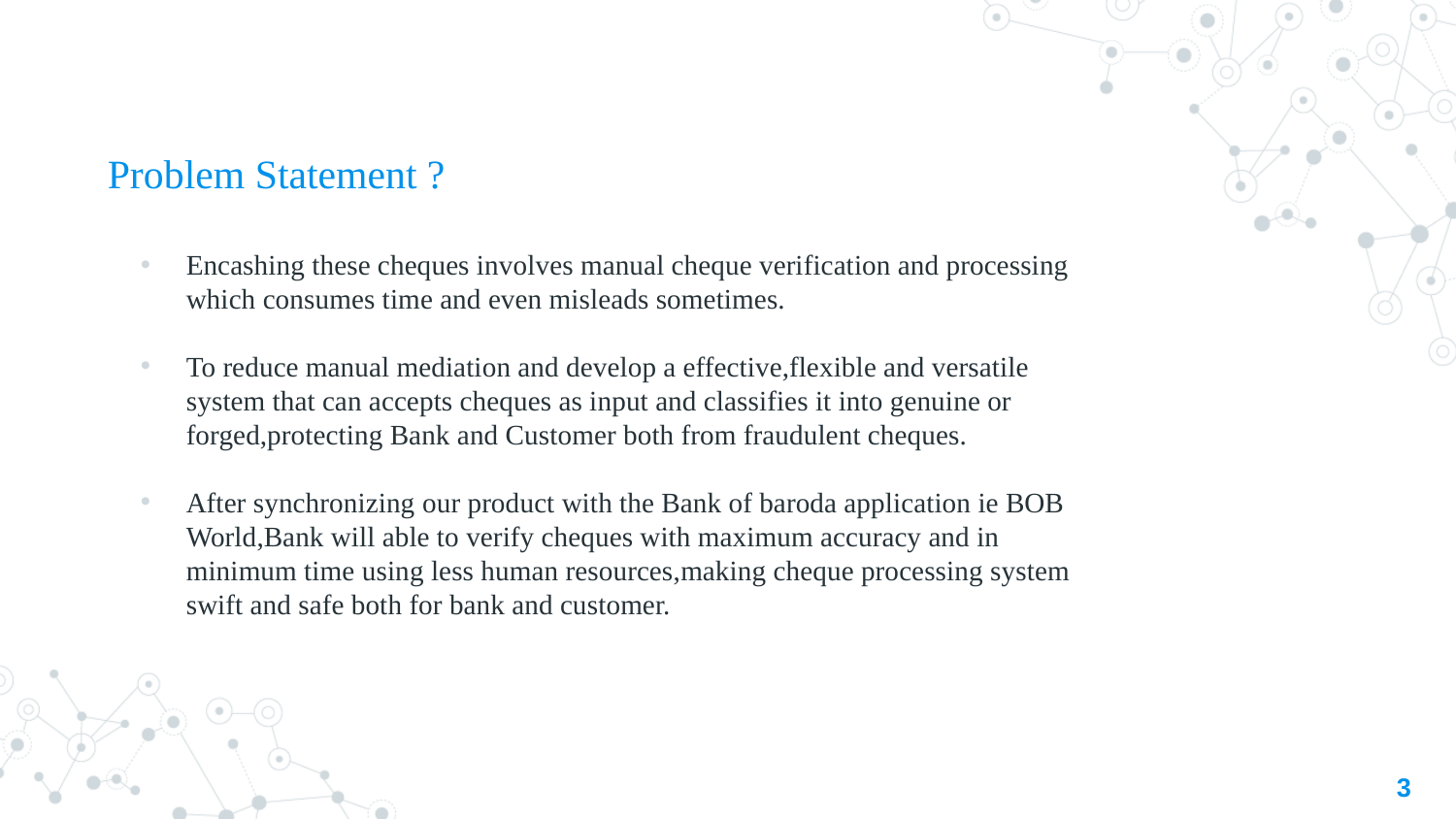

# Problem Statement ?
Encashing these cheques involves manual cheque verification and processing which consumes time and even misleads sometimes.

To reduce manual mediation and develop a effective,flexible and versatile system that can accepts cheques as input and classifies it into genuine or forged,protecting Bank and Customer both from fraudulent cheques.

After synchronizing our product with the Bank of baroda application ie BOB World,Bank will able to verify cheques with maximum accuracy and in minimum time using less human resources,making cheque processing system swift and safe both for bank and customer.

3